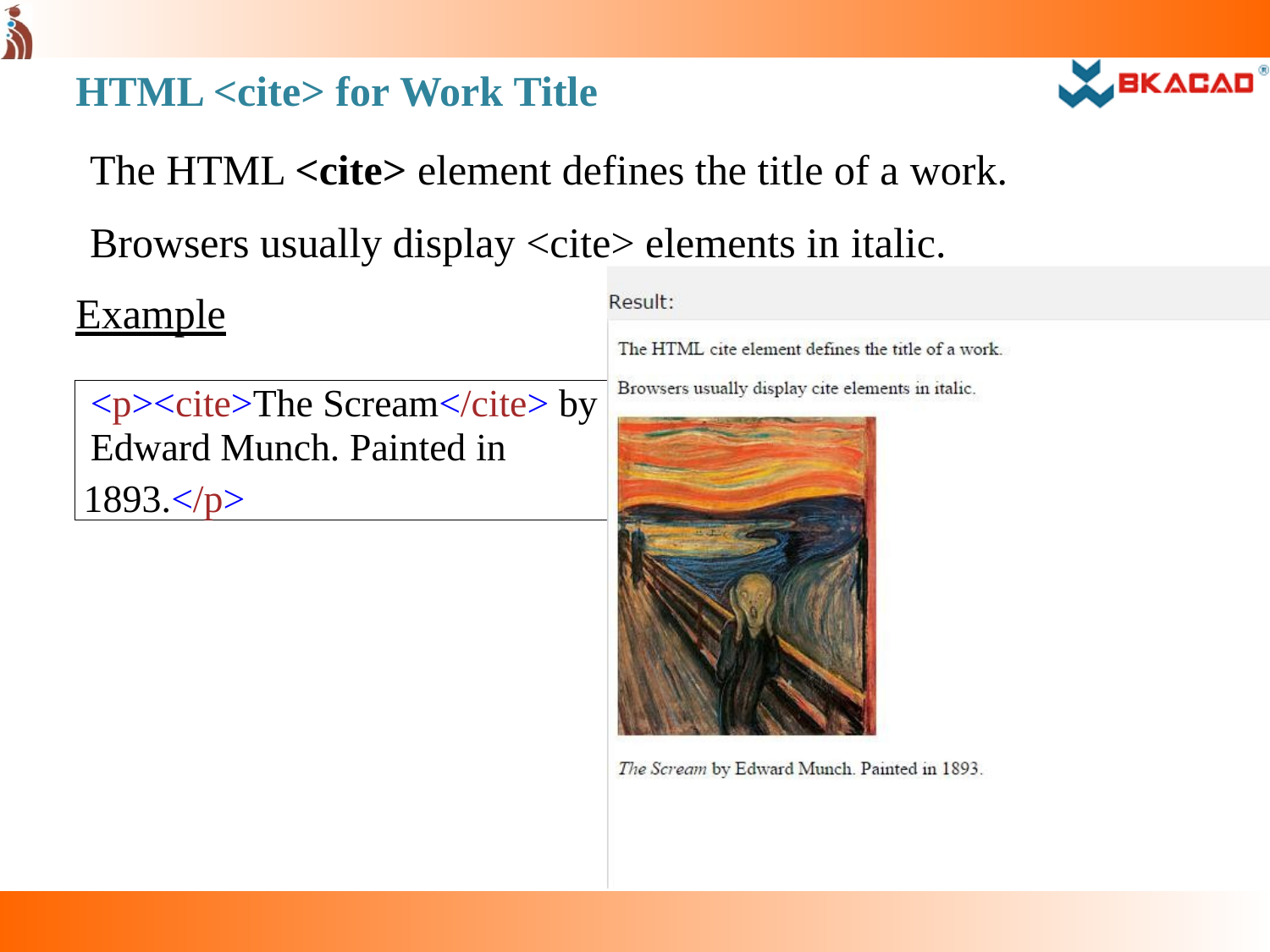

HTML <cite> for Work Title
The HTML <cite> element defines the title of a work.  Browsers usually display <cite> elements in italic.
Example

<p><cite>The Scream</cite> by Edward Munch. Painted in
1893.</p>
39